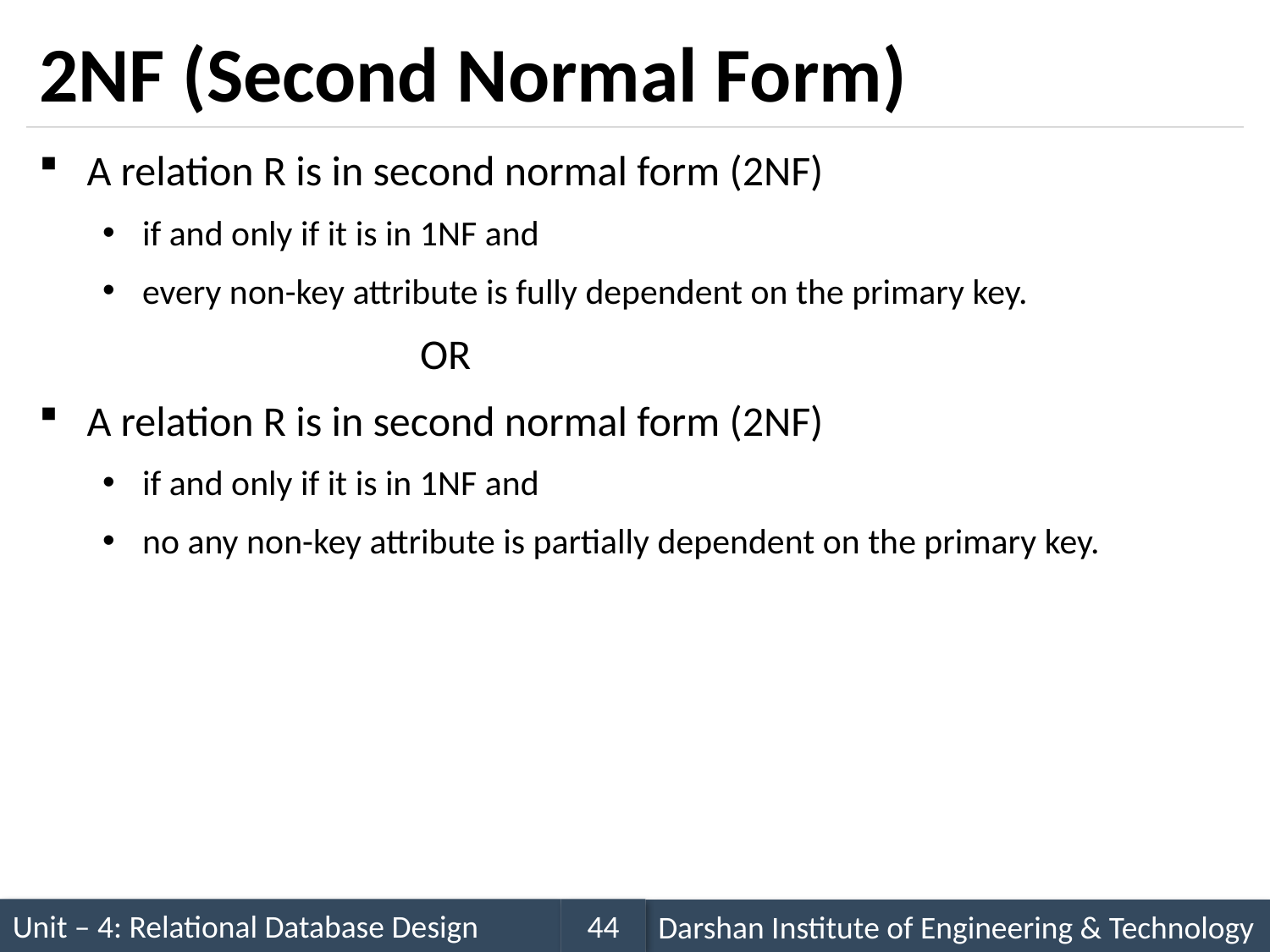

# 2NF (Second Normal Form)
A relation R is in second normal form (2NF)
if and only if it is in 1NF and
every non-key attribute is fully dependent on the primary key.
			OR
A relation R is in second normal form (2NF)
if and only if it is in 1NF and
no any non-key attribute is partially dependent on the primary key.